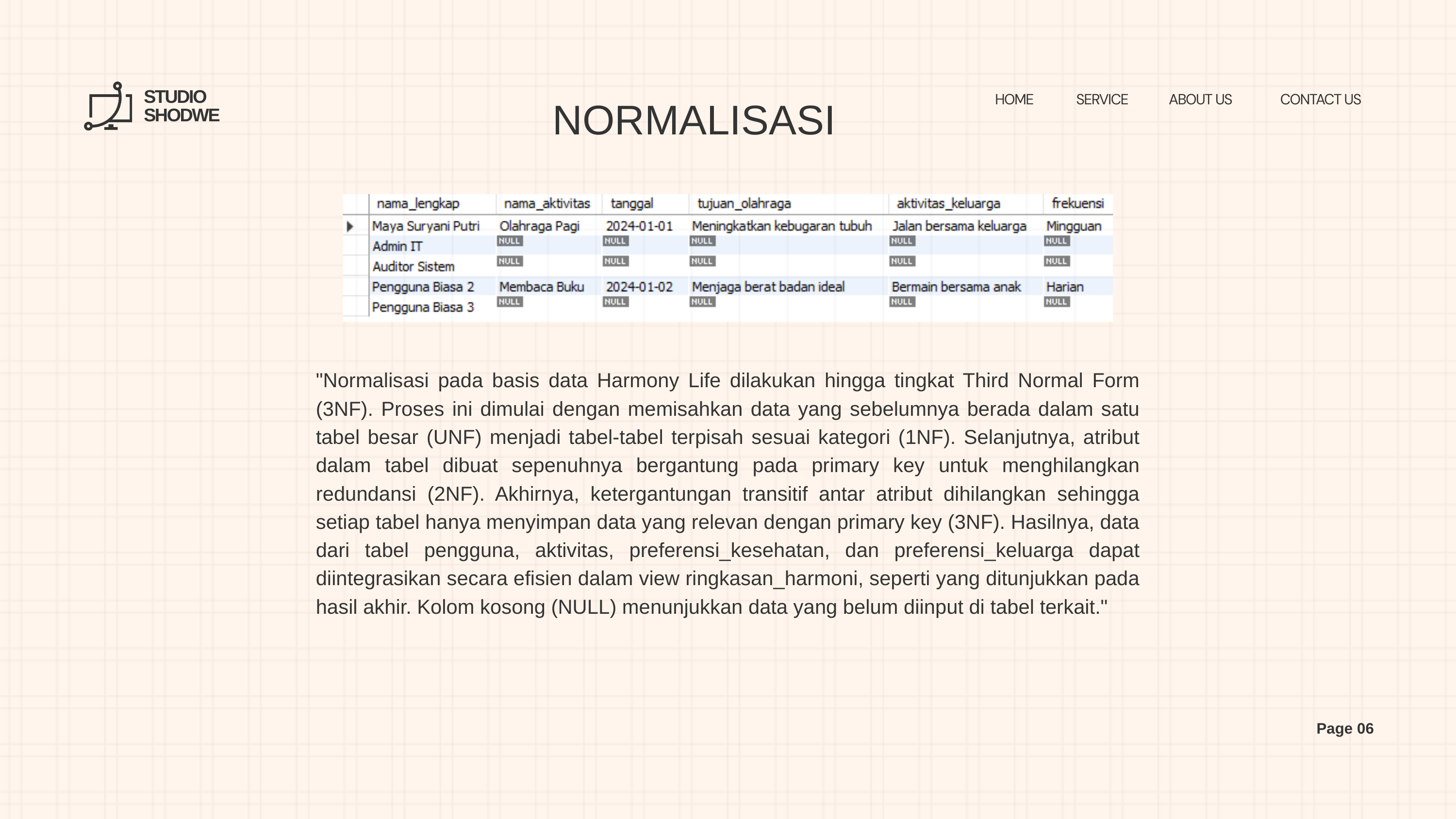

NORMALISASI
STUDIO SHODWE
HOME
SERVICE
ABOUT US
CONTACT US

"Normalisasi pada basis data Harmony Life dilakukan hingga tingkat Third Normal Form (3NF). Proses ini dimulai dengan memisahkan data yang sebelumnya berada dalam satu tabel besar (UNF) menjadi tabel-tabel terpisah sesuai kategori (1NF). Selanjutnya, atribut dalam tabel dibuat sepenuhnya bergantung pada primary key untuk menghilangkan redundansi (2NF). Akhirnya, ketergantungan transitif antar atribut dihilangkan sehingga setiap tabel hanya menyimpan data yang relevan dengan primary key (3NF). Hasilnya, data dari tabel pengguna, aktivitas, preferensi_kesehatan, dan preferensi_keluarga dapat diintegrasikan secara efisien dalam view ringkasan_harmoni, seperti yang ditunjukkan pada hasil akhir. Kolom kosong (NULL) menunjukkan data yang belum diinput di tabel terkait."
Page 06